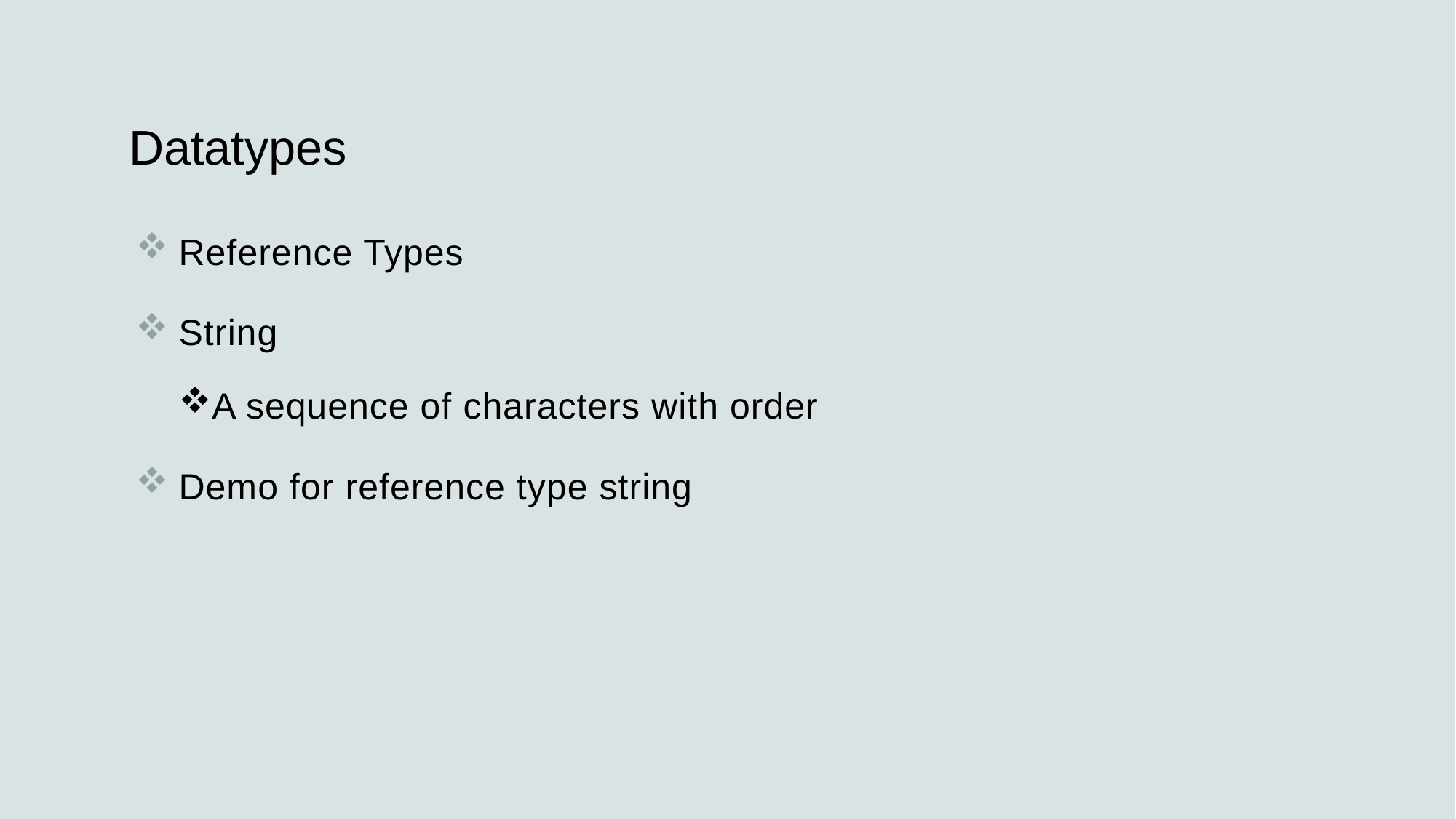

# Datatypes
Reference Types
String
A sequence of characters with order
Demo for reference type string